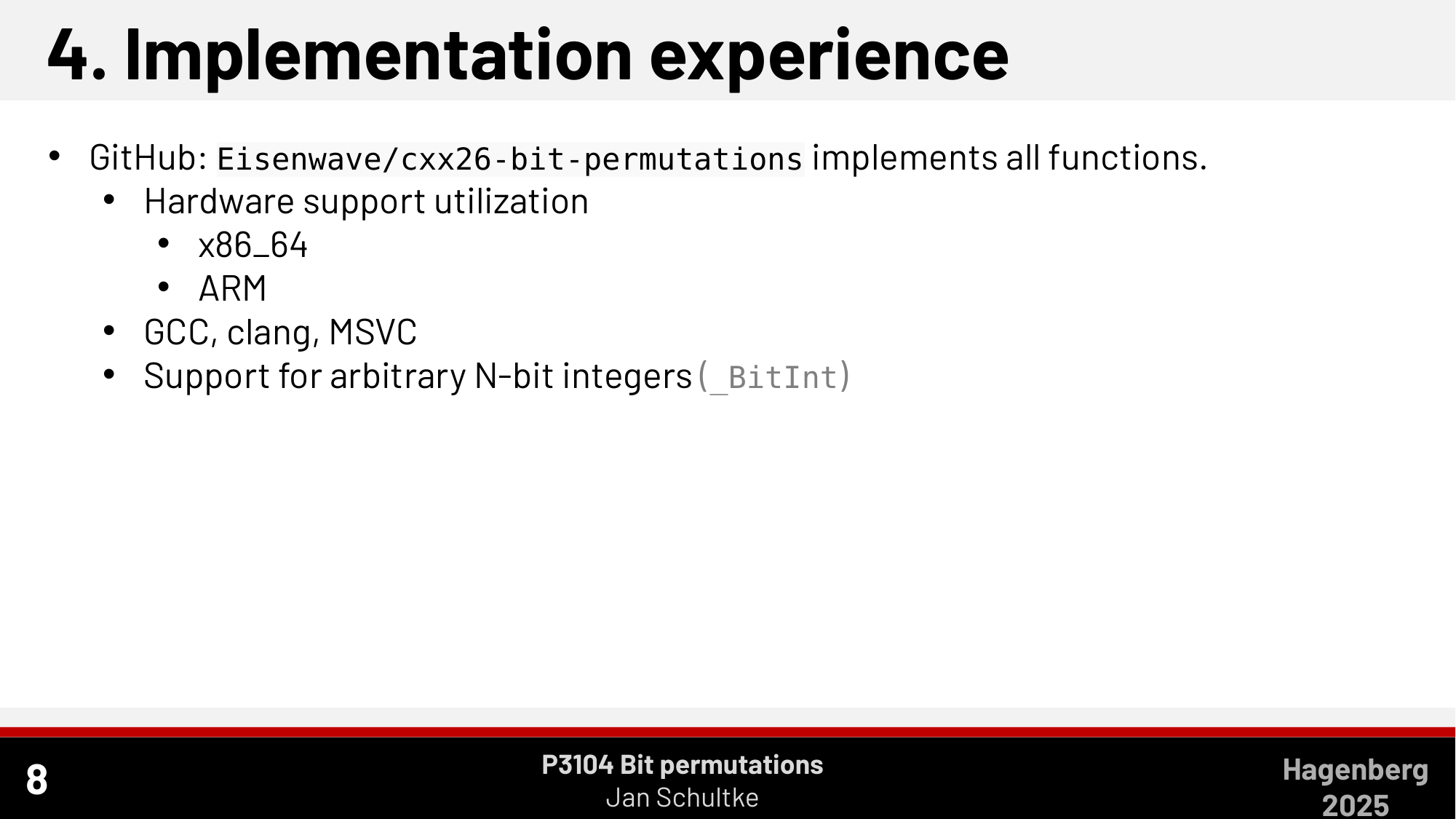

4. Implementation experience
GitHub: Eisenwave/cxx26-bit-permutations implements all functions.
Hardware support utilization
x86_64
ARM
GCC, clang, MSVC
Support for arbitrary N-bit integers (_BitInt)

P3104 Bit permutations
Jan Schultke
Hagenberg
2025
8